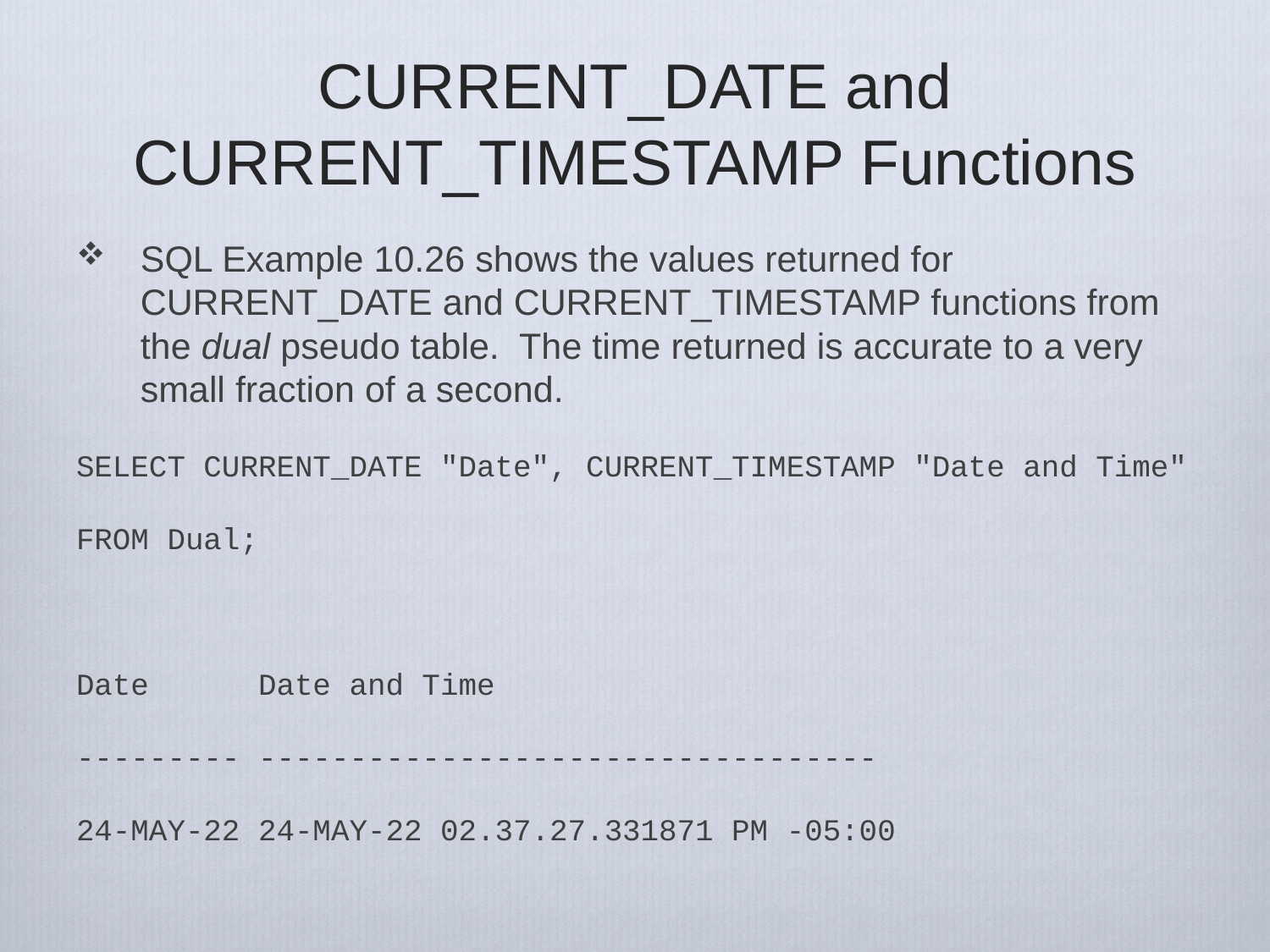

# CURRENT_DATE and CURRENT_TIMESTAMP Functions
SQL Example 10.26 shows the values returned for CURRENT_DATE and CURRENT_TIMESTAMP functions from the dual pseudo table.  The time returned is accurate to a very small fraction of a second.
SELECT CURRENT_DATE "Date", CURRENT_TIMESTAMP "Date and Time"
FROM Dual;

Date      Date and Time
--------- ----------------------------------
24-MAY-22 24-MAY-22 02.37.27.331871 PM -05:00